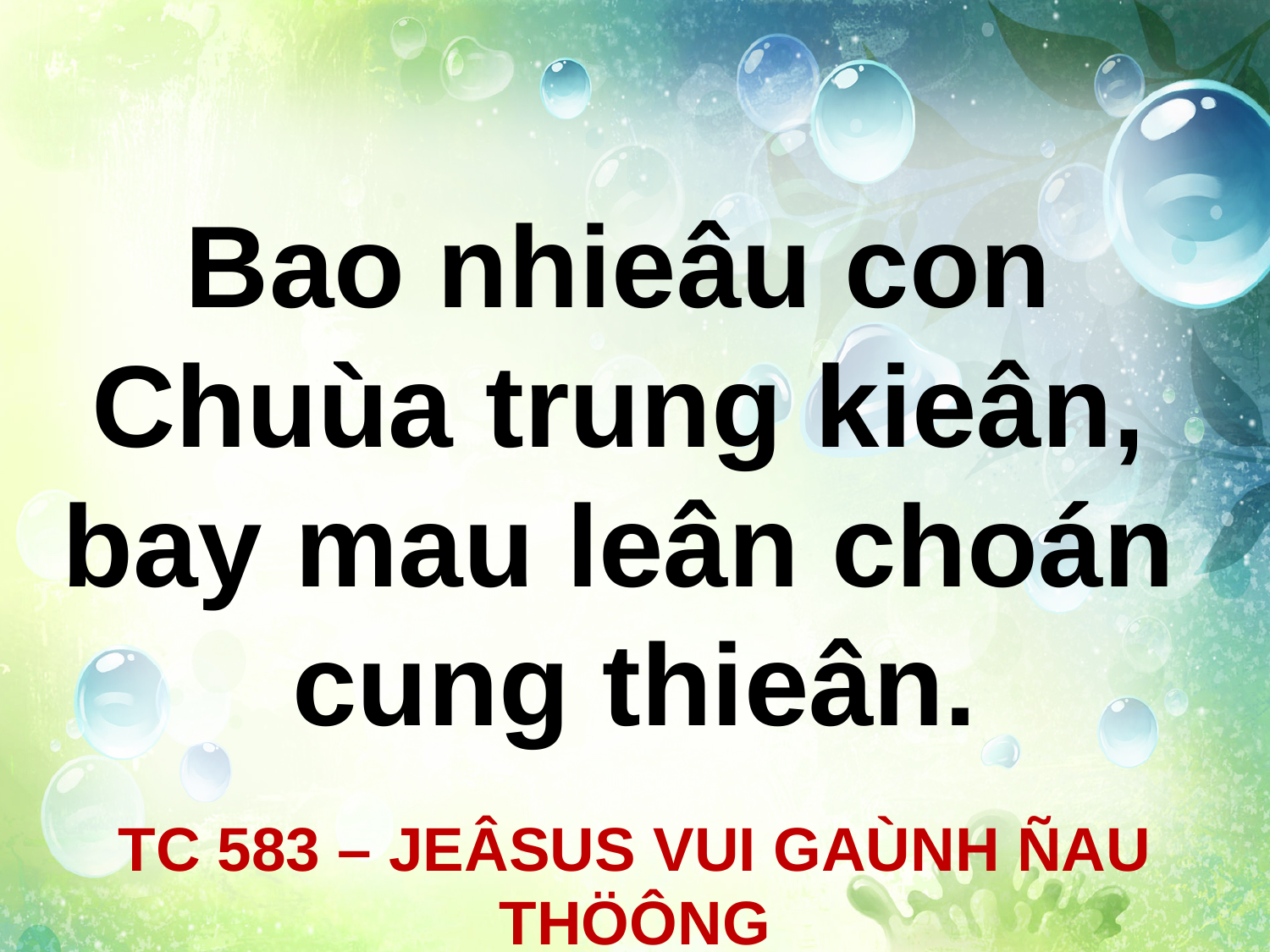

Bao nhieâu con
Chuùa trung kieân,
bay mau leân choán
cung thieân.
TC 583 – JEÂSUS VUI GAÙNH ÑAU THÖÔNG